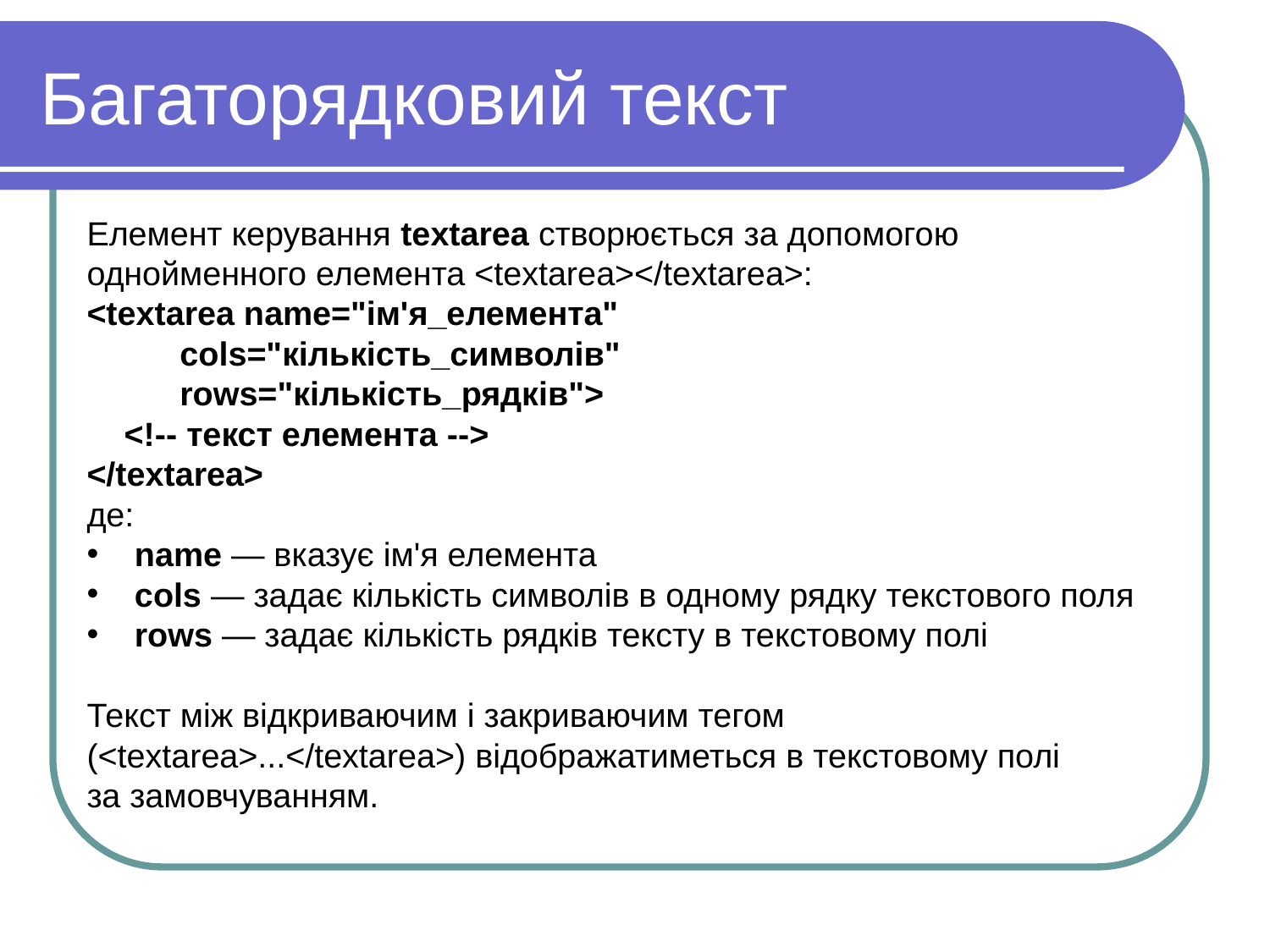

Багаторядковий текст
Елемент керування textarea створюється за допомогою однойменного елемента <textarea></textarea>:
<textarea name="ім'я_елемента"
          cols="кількість_символів"
          rows="кількість_рядків">
    <!-- текст елемента -->
</textarea>
де:
name — вказує ім'я елемента
cols — задає кількість символів в одному рядку текстового поля
rows — задає кількість рядків тексту в текстовому полі

Текст між відкриваючим і закриваючим тегом (<textarea>...</textarea>) відображатиметься в текстовому полі         за замовчуванням.